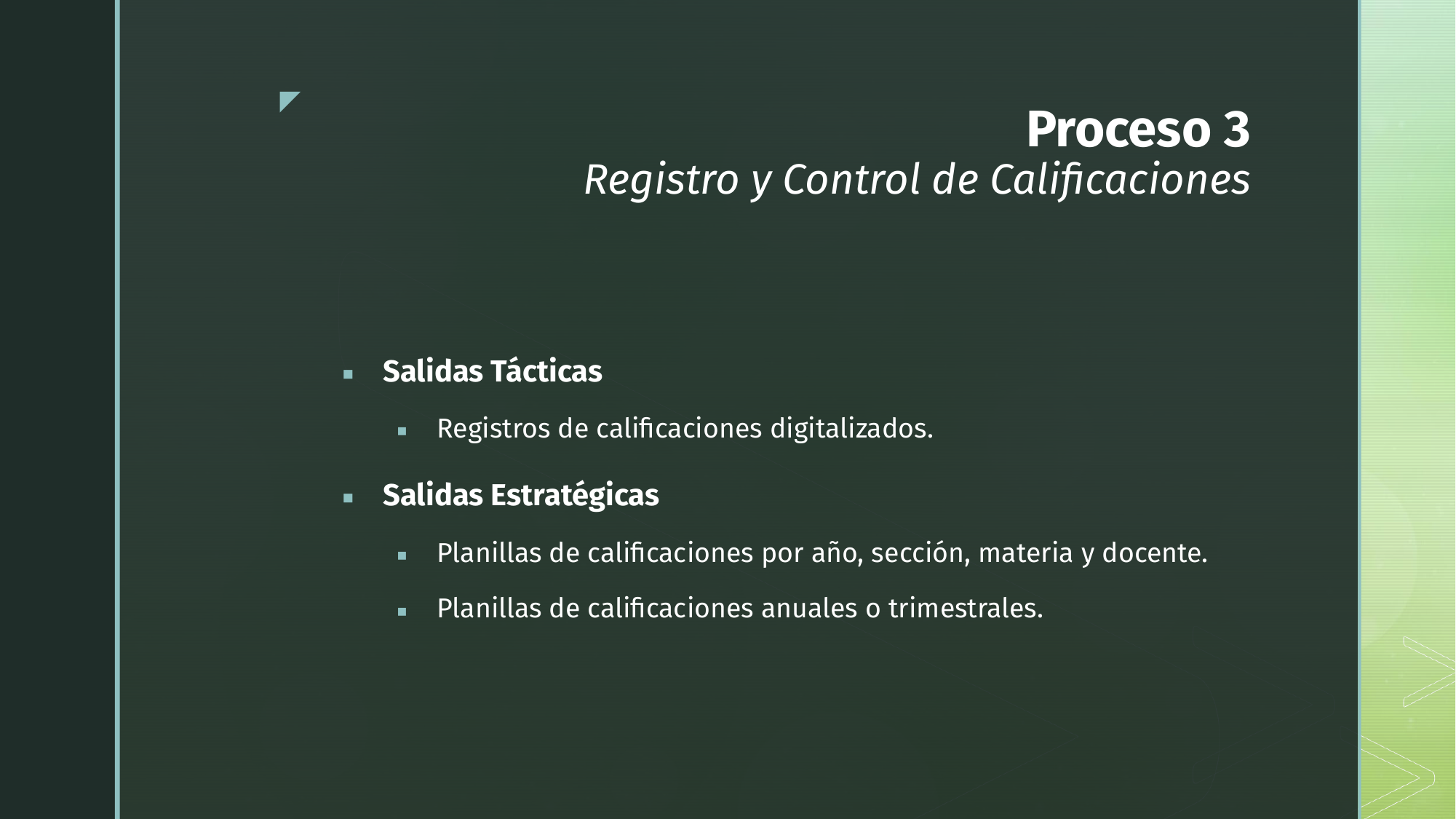

# Proceso 3 Registro y Control de Calificaciones
Salidas Tácticas
Registros de calificaciones digitalizados.
Salidas Estratégicas
Planillas de calificaciones por año, sección, materia y docente.
Planillas de calificaciones anuales o trimestrales.